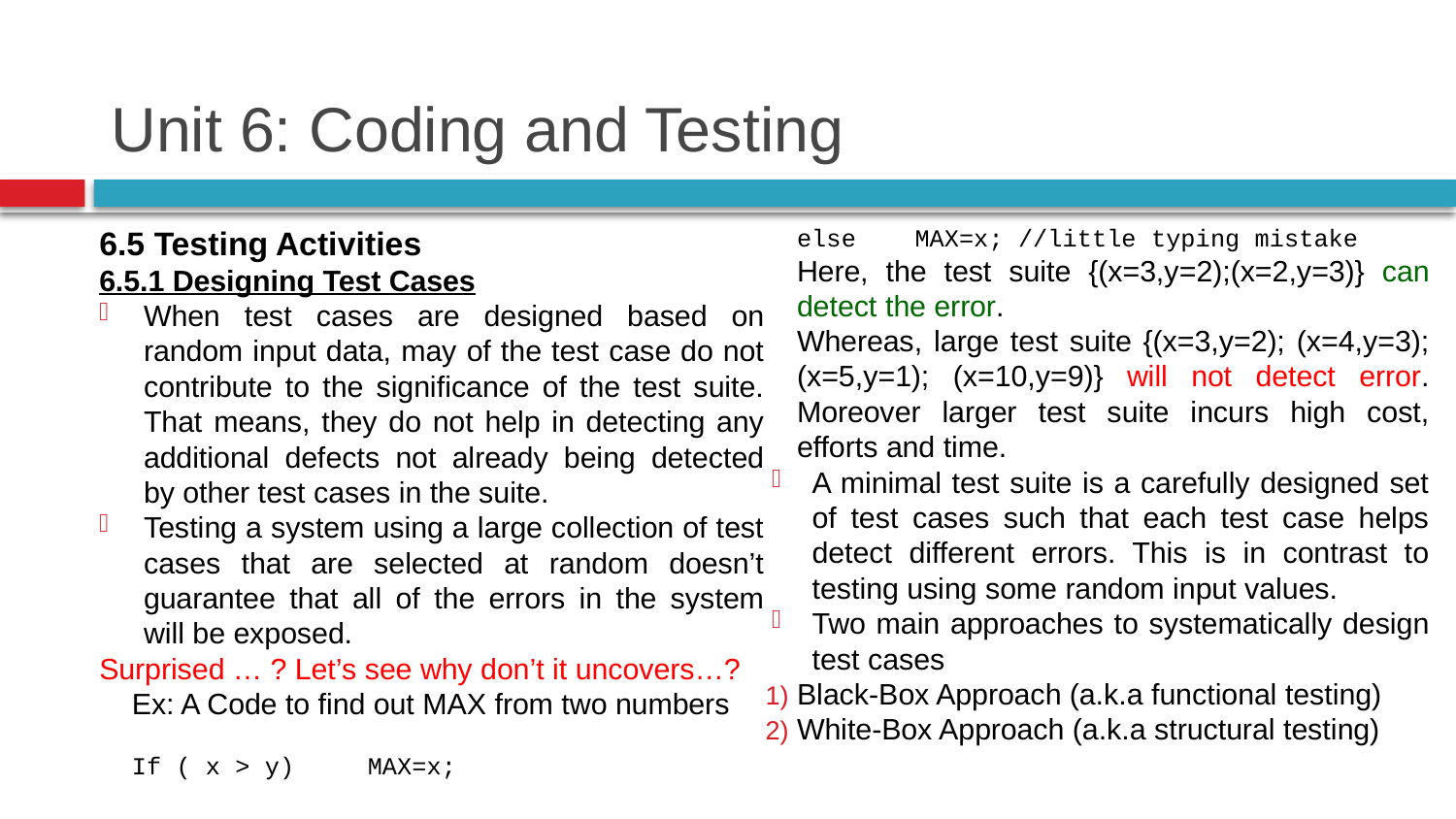

# Unit 6: Coding and Testing
6.5 Testing Activities
6.5.1 Designing Test Cases
When test cases are designed based on random input data, may of the test case do not contribute to the significance of the test suite. That means, they do not help in detecting any additional defects not already being detected by other test cases in the suite.
Testing a system using a large collection of test cases that are selected at random doesn’t guarantee that all of the errors in the system will be exposed.
Surprised … ? Let’s see why don’t it uncovers…?
Ex: A Code to find out MAX from two numbers

If ( x > y)	MAX=x;
else	MAX=x; //little typing mistake
Here, the test suite {(x=3,y=2);(x=2,y=3)} can detect the error.
Whereas, large test suite {(x=3,y=2); (x=4,y=3); (x=5,y=1); (x=10,y=9)} will not detect error. Moreover larger test suite incurs high cost, efforts and time.
A minimal test suite is a carefully designed set of test cases such that each test case helps detect different errors. This is in contrast to testing using some random input values.
Two main approaches to systematically design test cases
Black-Box Approach (a.k.a functional testing)
White-Box Approach (a.k.a structural testing)